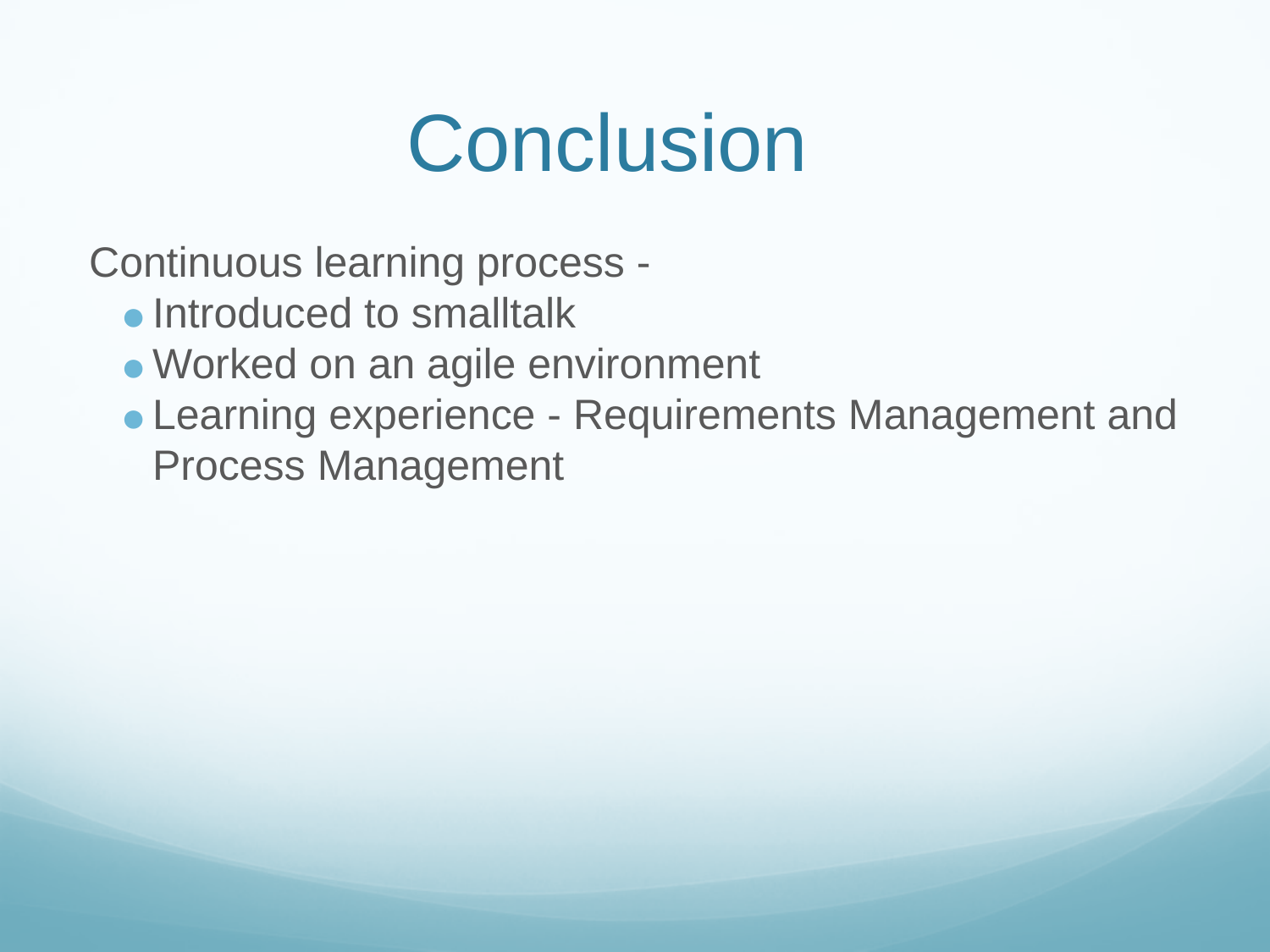

# Conclusion
Continuous learning process -
Introduced to smalltalk
Worked on an agile environment
Learning experience - Requirements Management and Process Management